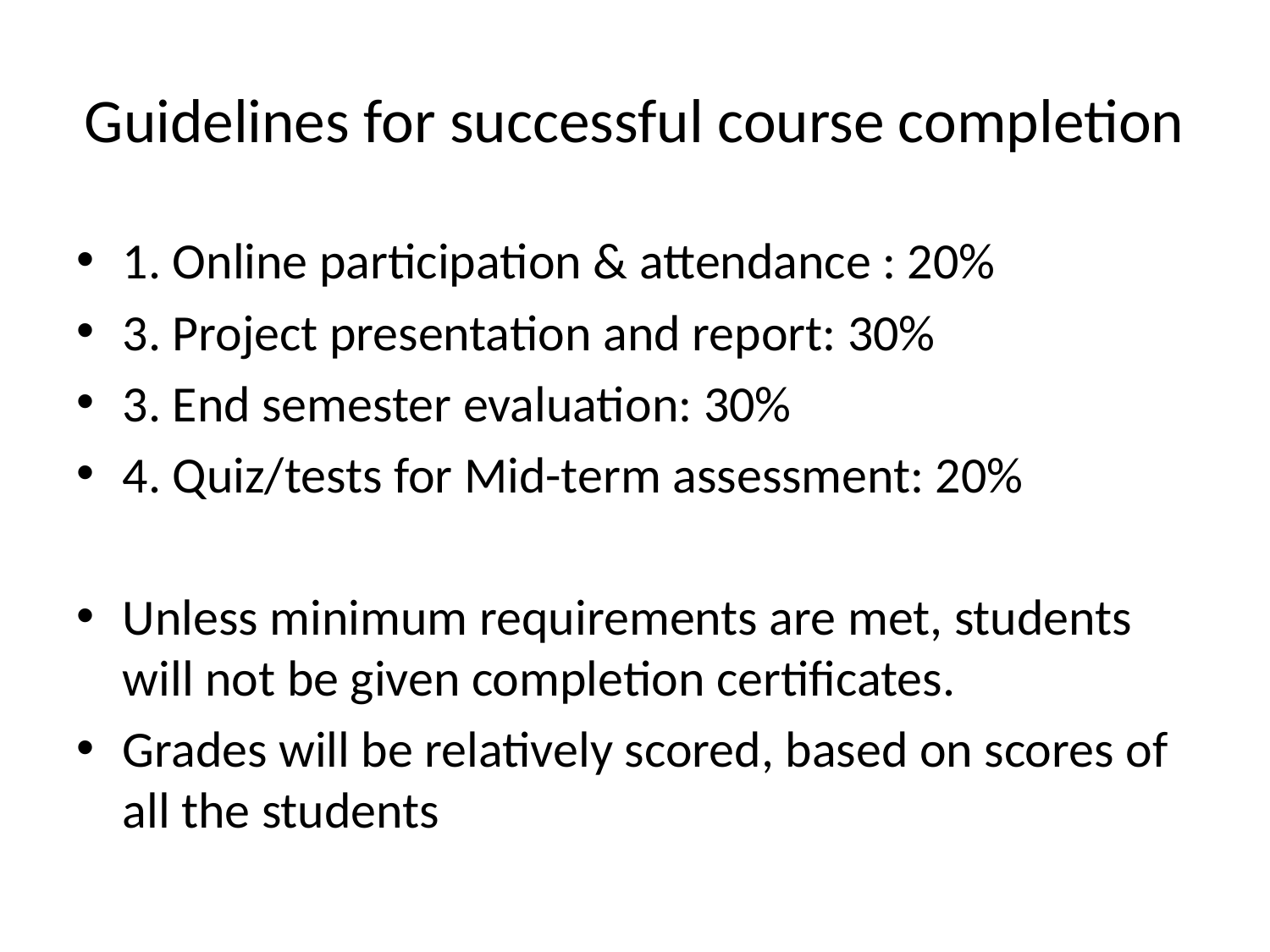

# Guidelines for successful course completion
1. Online participation & attendance : 20%
3. Project presentation and report: 30%
3. End semester evaluation: 30%
4. Quiz/tests for Mid-term assessment: 20%

Unless minimum requirements are met, students will not be given completion certificates.
Grades will be relatively scored, based on scores of all the students